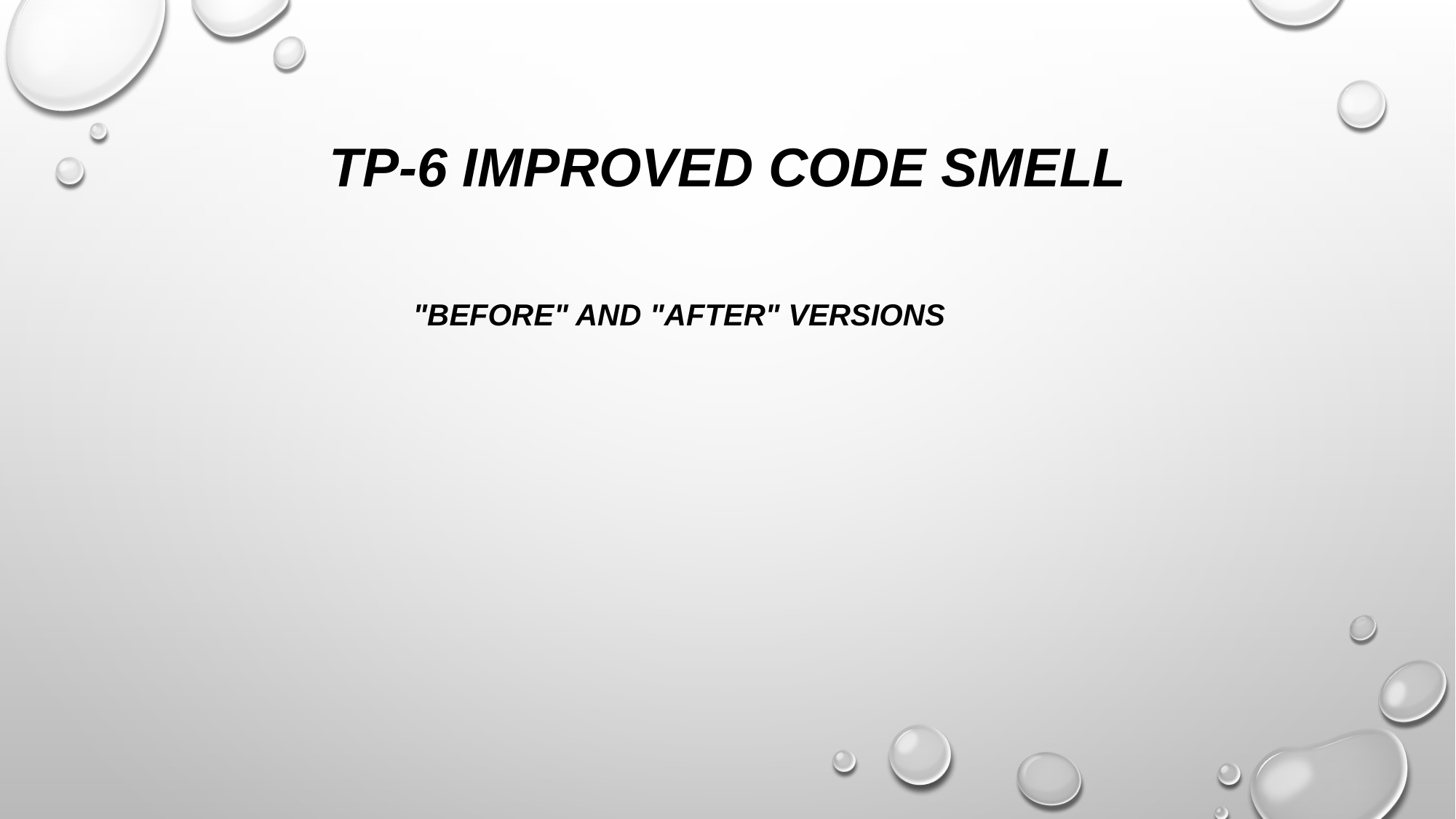

# TP-6 improved code smell
                                   "before" and "after" versions